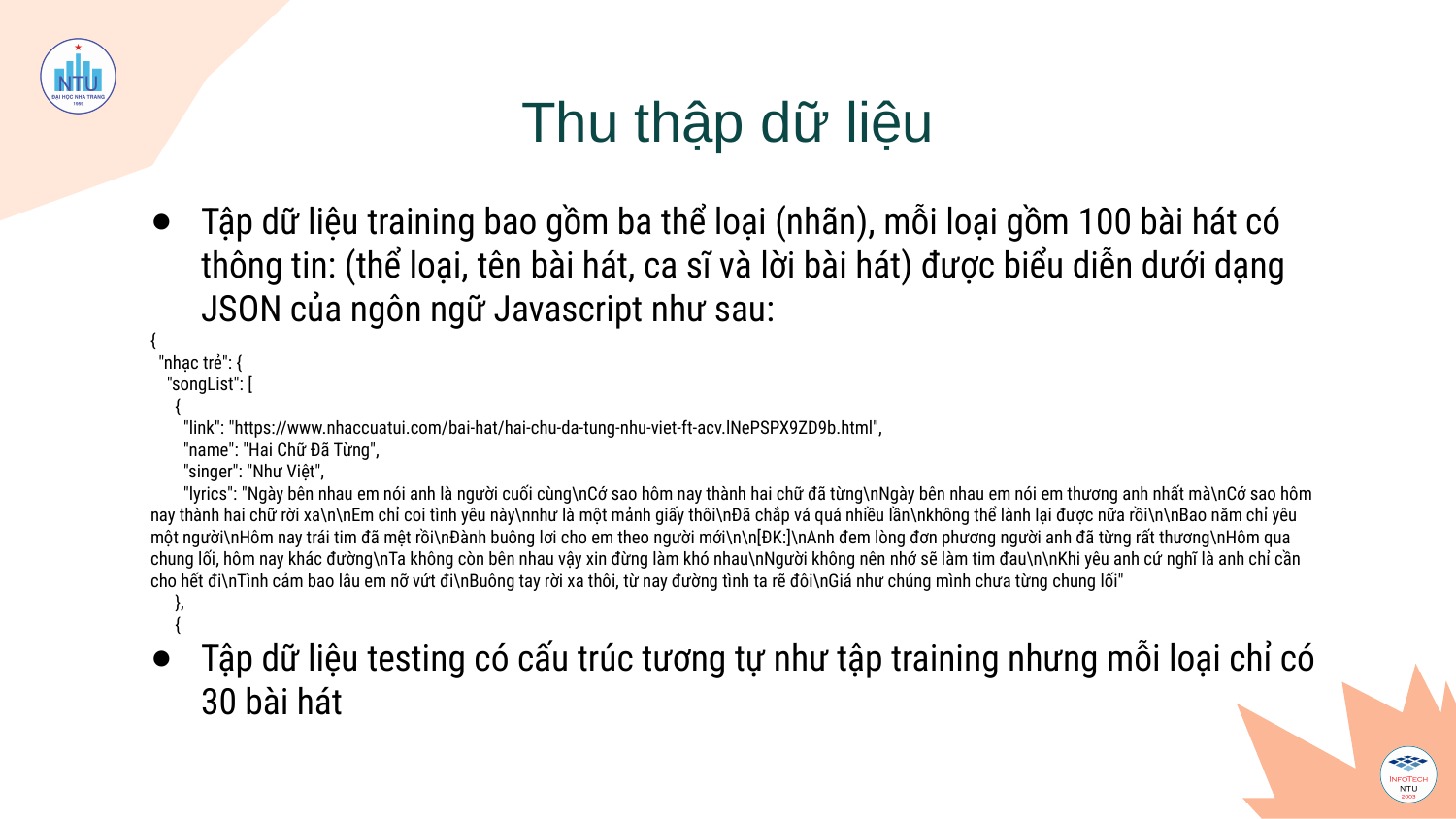

# Thu thập dữ liệu
Tập dữ liệu training bao gồm ba thể loại (nhãn), mỗi loại gồm 100 bài hát có thông tin: (thể loại, tên bài hát, ca sĩ và lời bài hát) được biểu diễn dưới dạng JSON của ngôn ngữ Javascript như sau:
{
  "nhạc trẻ": {
    "songList": [
      {
        "link": "https://www.nhaccuatui.com/bai-hat/hai-chu-da-tung-nhu-viet-ft-acv.lNePSPX9ZD9b.html",
        "name": "Hai Chữ Đã Từng",
        "singer": "Như Việt",
        "lyrics": "Ngày bên nhau em nói anh là người cuối cùng\nCớ sao hôm nay thành hai chữ đã từng\nNgày bên nhau em nói em thương anh nhất mà\nCớ sao hôm nay thành hai chữ rời xa\n\nEm chỉ coi tình yêu này\nnhư là một mảnh giấy thôi\nĐã chắp vá quá nhiều lần\nkhông thể lành lại được nữa rồi\n\nBao năm chỉ yêu một người\nHôm nay trái tim đã mệt rồi\nĐành buông lơi cho em theo người mới\n\n[ĐK:]\nAnh đem lòng đơn phương người anh đã từng rất thương\nHôm qua chung lối, hôm nay khác đường\nTa không còn bên nhau vậy xin đừng làm khó nhau\nNgười không nên nhớ sẽ làm tim đau\n\nKhi yêu anh cứ nghĩ là anh chỉ cần cho hết đi\nTình cảm bao lâu em nỡ vứt đi\nBuông tay rời xa thôi, từ nay đường tình ta rẽ đôi\nGiá như chúng mình chưa từng chung lối"
      },
      {
Tập dữ liệu testing có cấu trúc tương tự như tập training nhưng mỗi loại chỉ có 30 bài hát